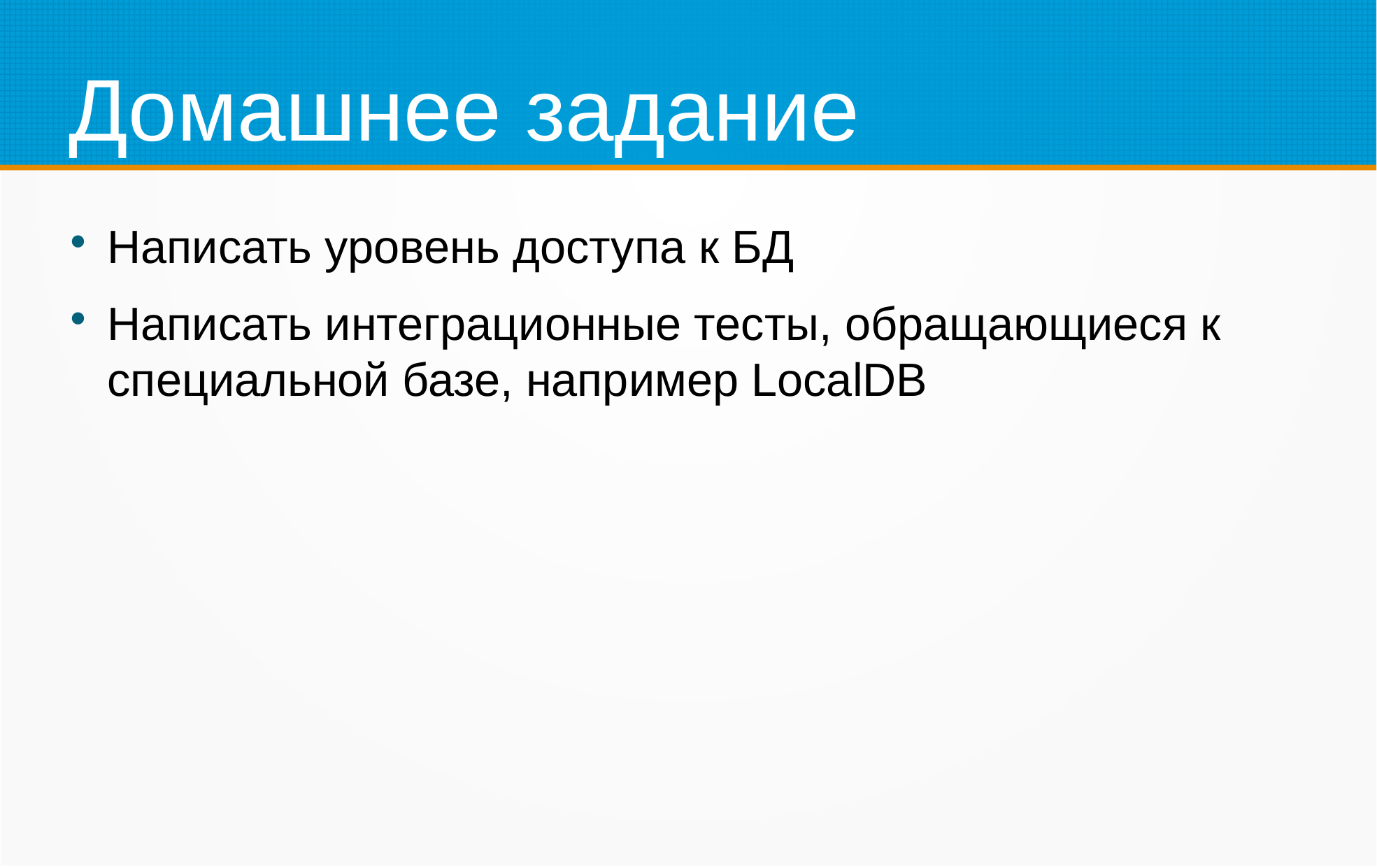

Домашнее задание
Написать уровень доступа к БД
Написать интеграционные тесты, обращающиеся к специальной базе, например LocalDB